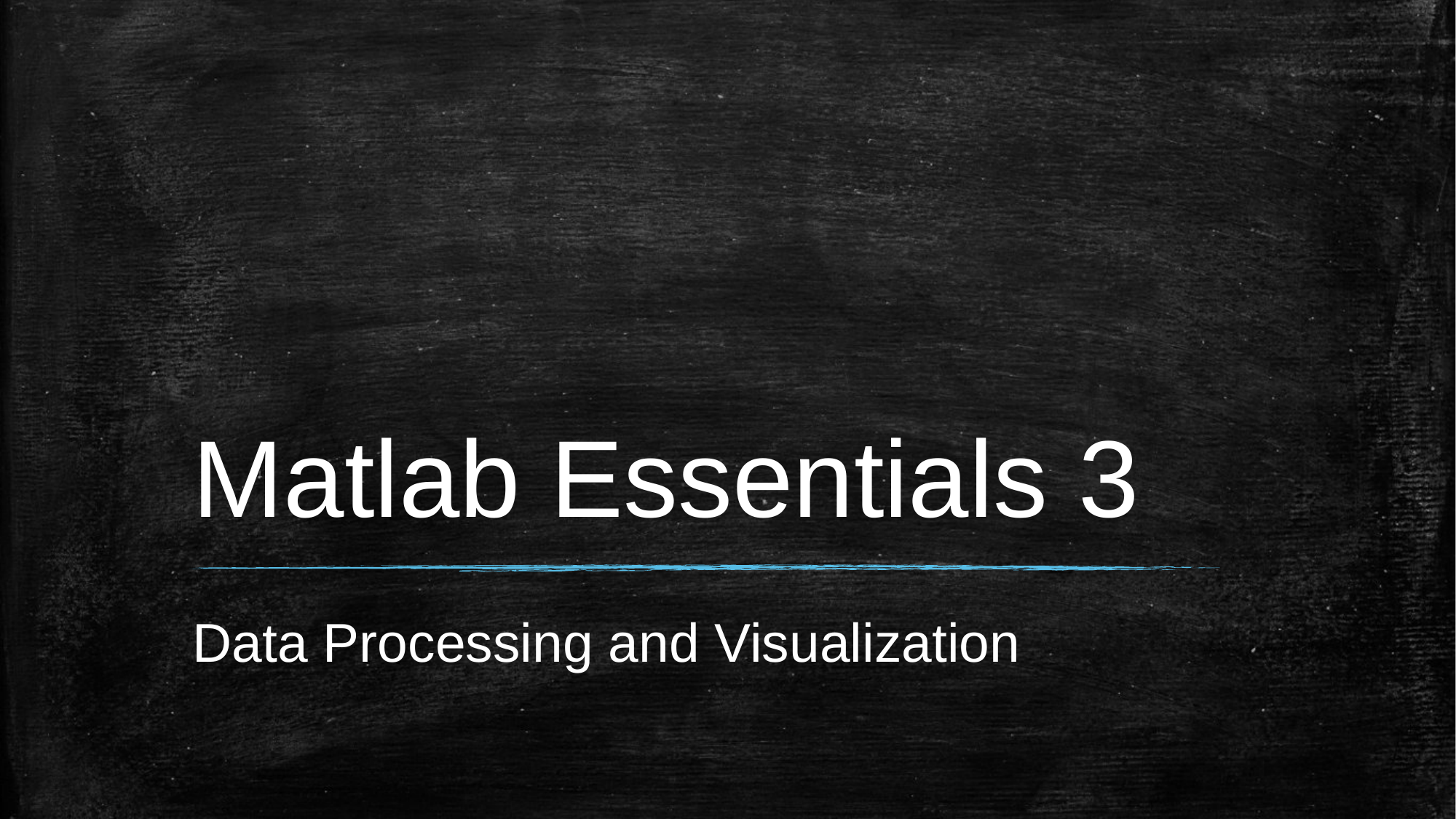

# Matlab Essentials 3
Data Processing and Visualization